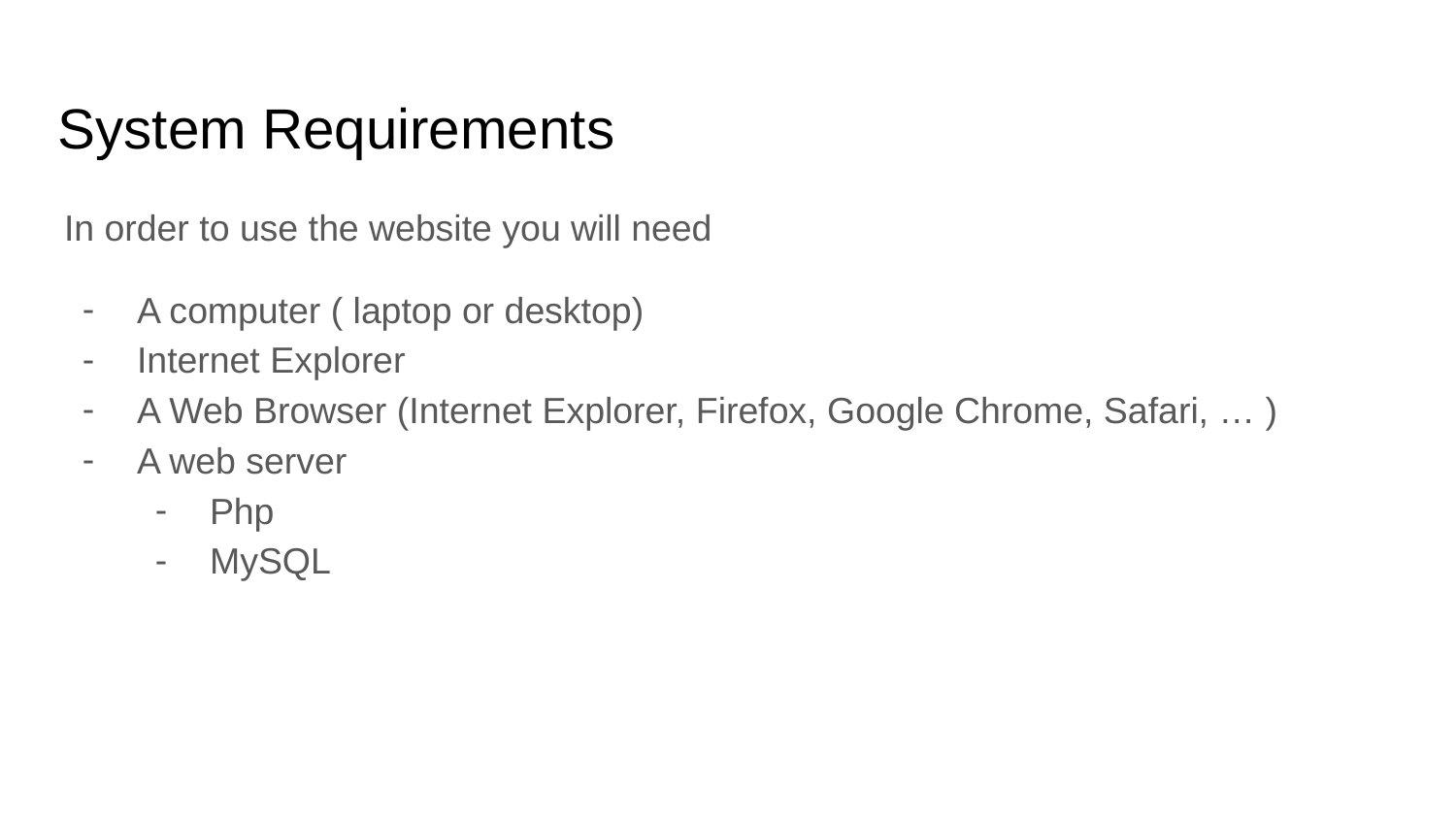

# System Requirements
In order to use the website you will need
A computer ( laptop or desktop)
Internet Explorer
A Web Browser (Internet Explorer, Firefox, Google Chrome, Safari, … )
A web server
Php
MySQL